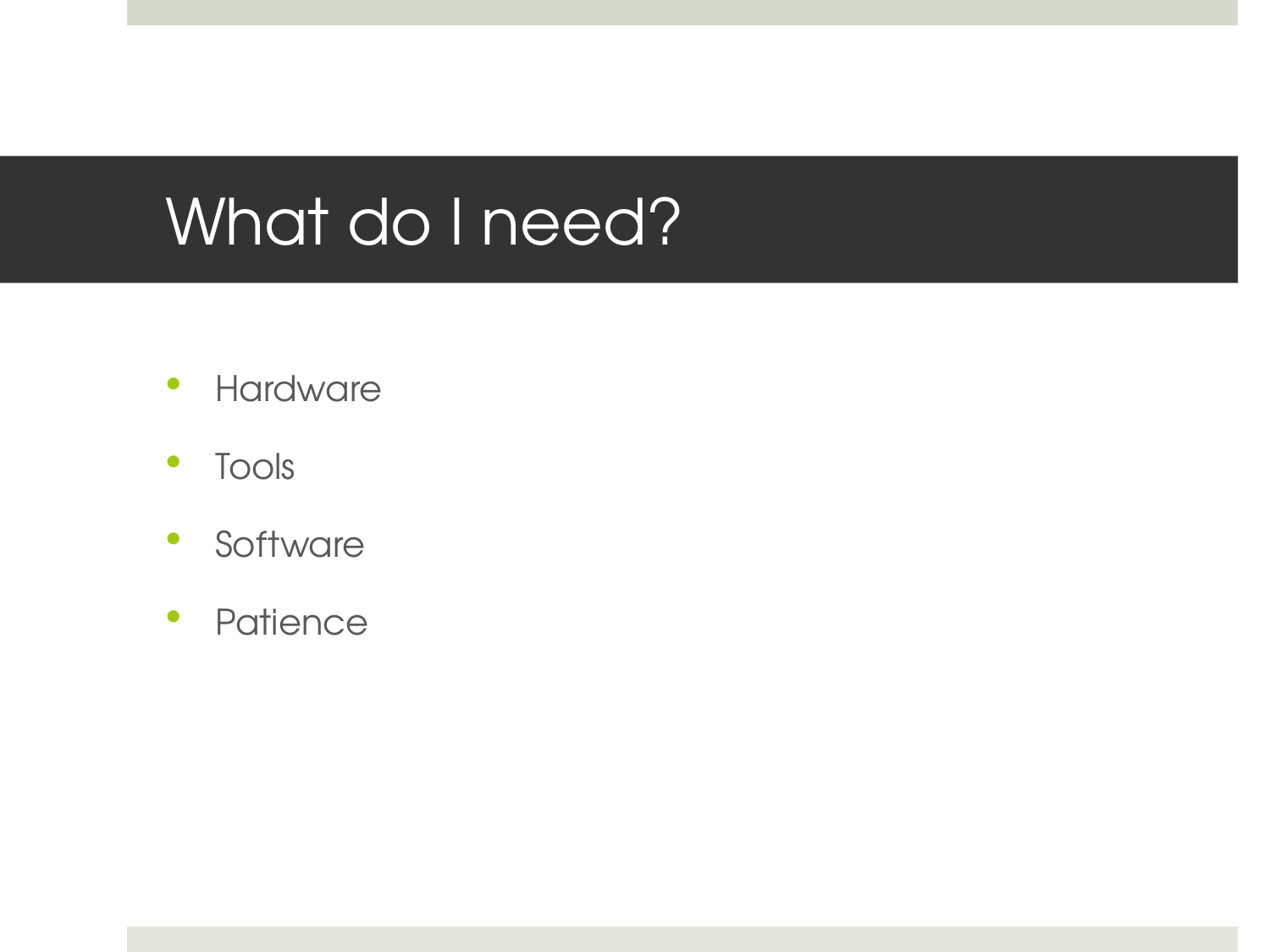

# What do I need?
Hardware
Tools
Software
Patience